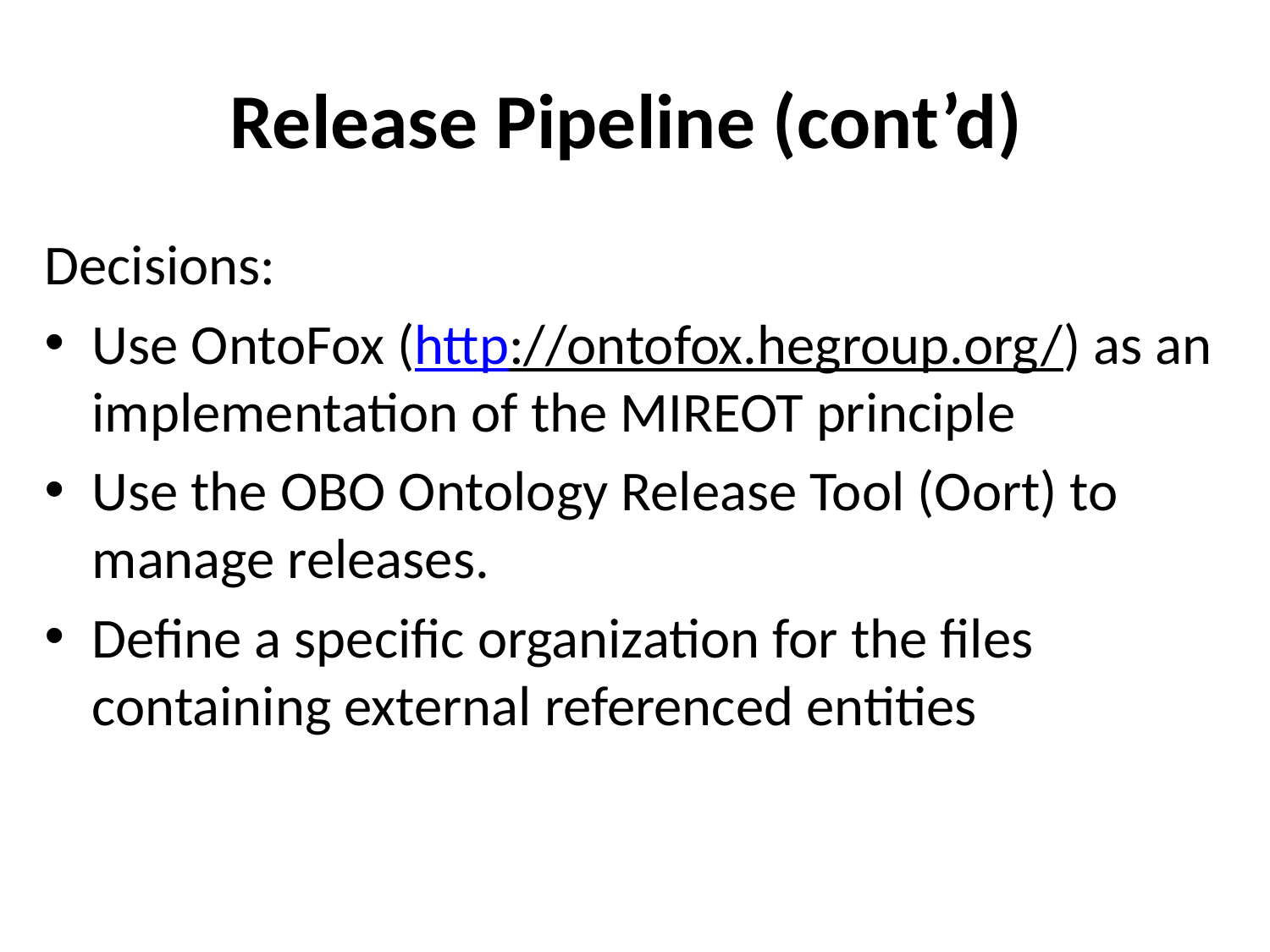

# Release Pipeline (cont’d)
Decisions:
Use OntoFox (http://ontofox.hegroup.org/) as an implementation of the MIREOT principle
Use the OBO Ontology Release Tool (Oort) to manage releases.
Define a specific organization for the files containing external referenced entities